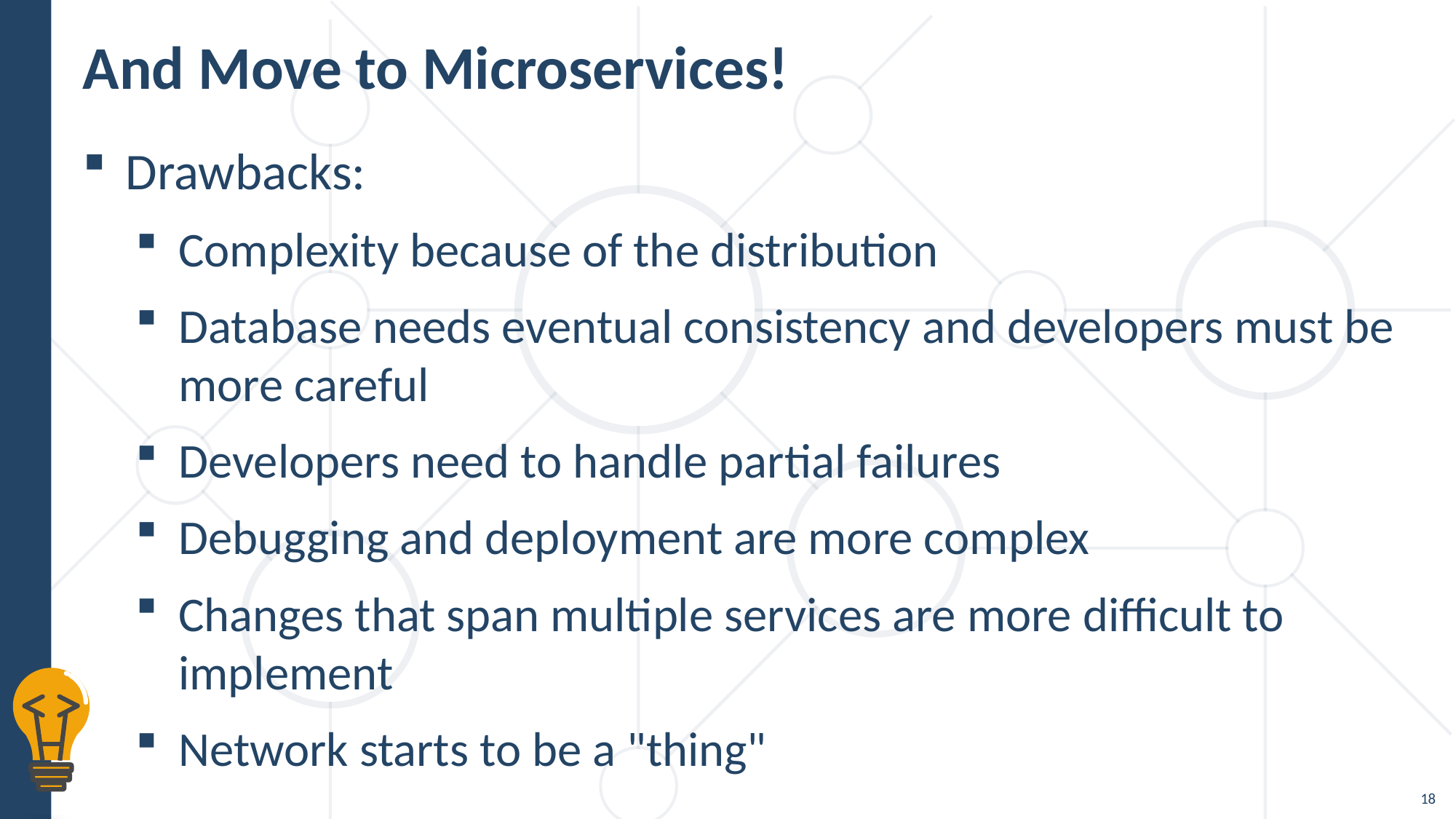

# And Move to Microservices!
Drawbacks:
Complexity because of the distribution
Database needs eventual consistency and developers must be more careful
Developers need to handle partial failures
Debugging and deployment are more complex
Changes that span multiple services are more difficult to implement
Network starts to be a "thing"
18